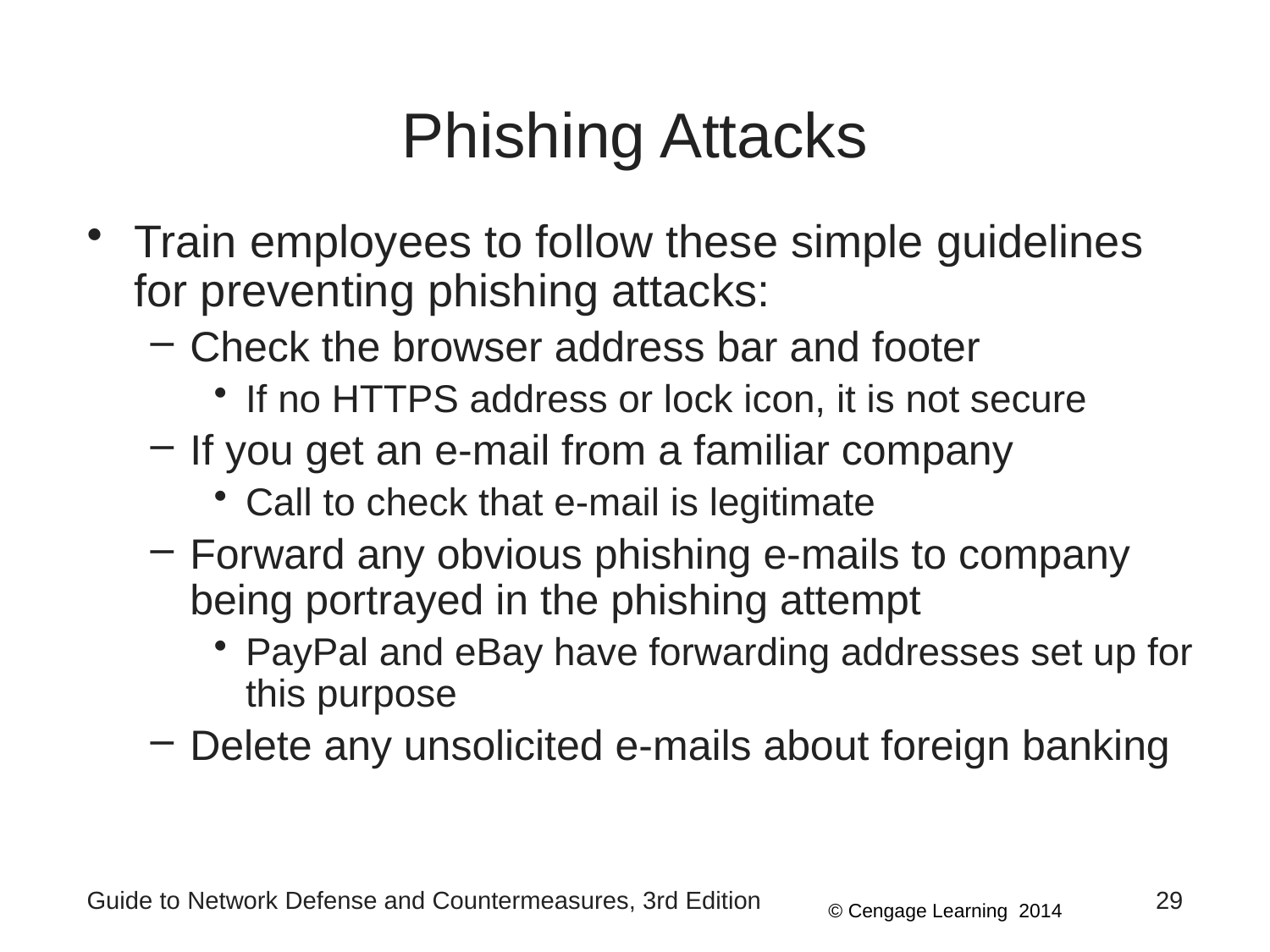

# Phishing Attacks
Train employees to follow these simple guidelines for preventing phishing attacks:
Check the browser address bar and footer
If no HTTPS address or lock icon, it is not secure
If you get an e-mail from a familiar company
Call to check that e-mail is legitimate
Forward any obvious phishing e-mails to company being portrayed in the phishing attempt
PayPal and eBay have forwarding addresses set up for this purpose
Delete any unsolicited e-mails about foreign banking
Guide to Network Defense and Countermeasures, 3rd Edition
29